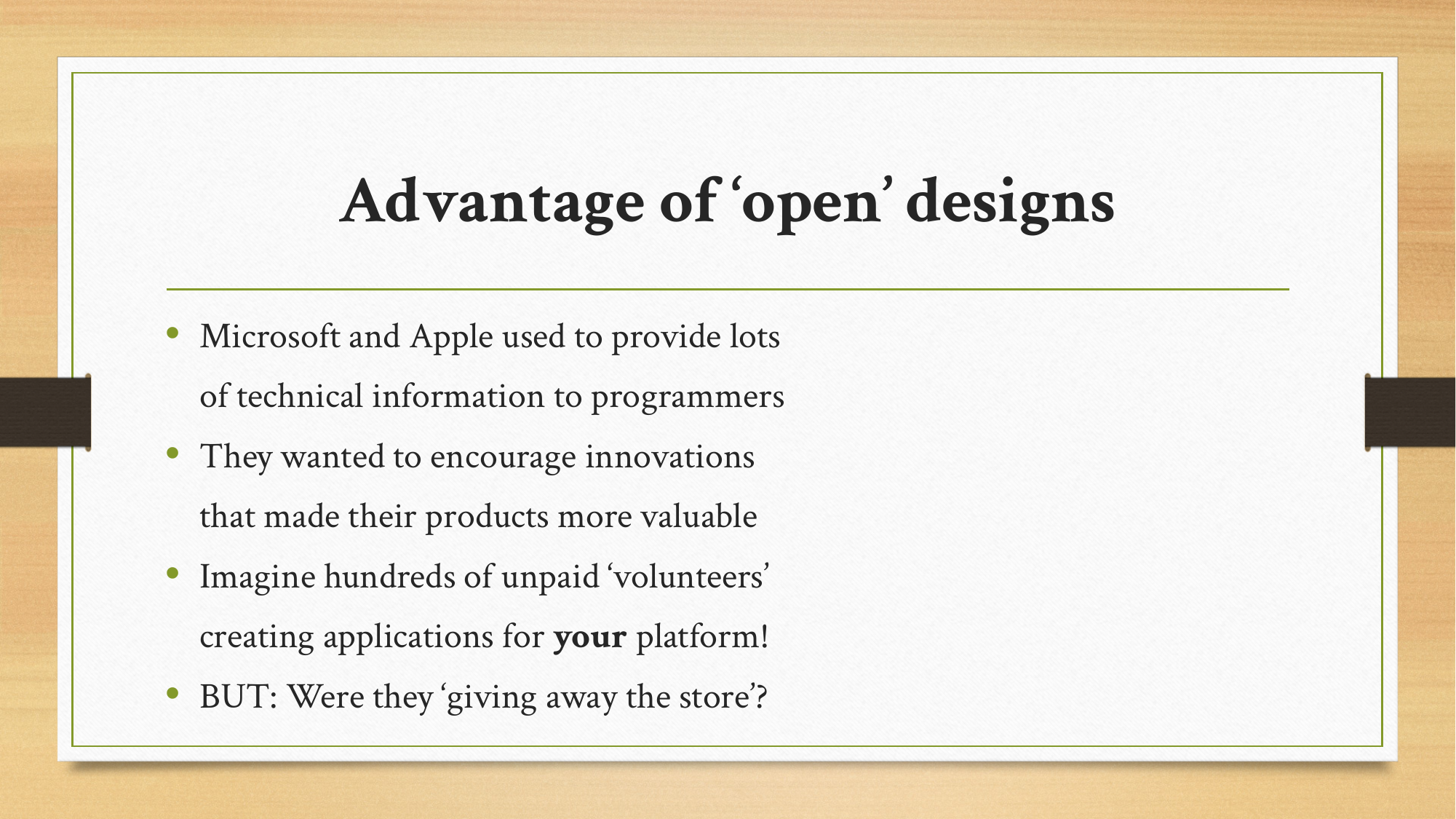

# Advantage of ‘open’ designs
Microsoft and Apple used to provide lots
	of technical information to programmers
They wanted to encourage innovations
	that made their products more valuable
Imagine hundreds of unpaid ‘volunteers’
	creating applications for your platform!
BUT: Were they ‘giving away the store’?